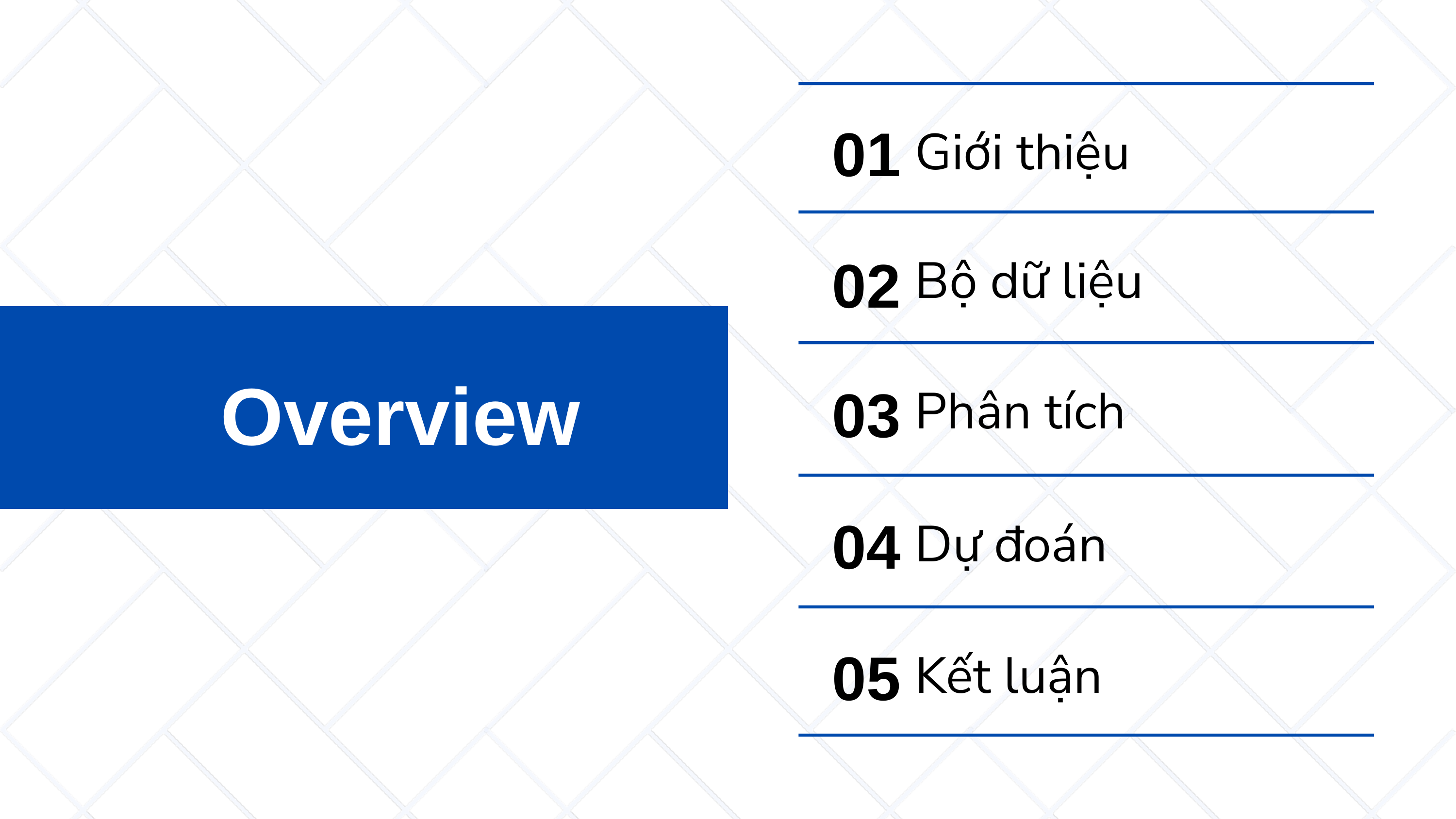

01
Giới thiệu

02
Bộ dữ liệu

Overview
03
Phân tích

04
Dự đoán

05
Kết luận